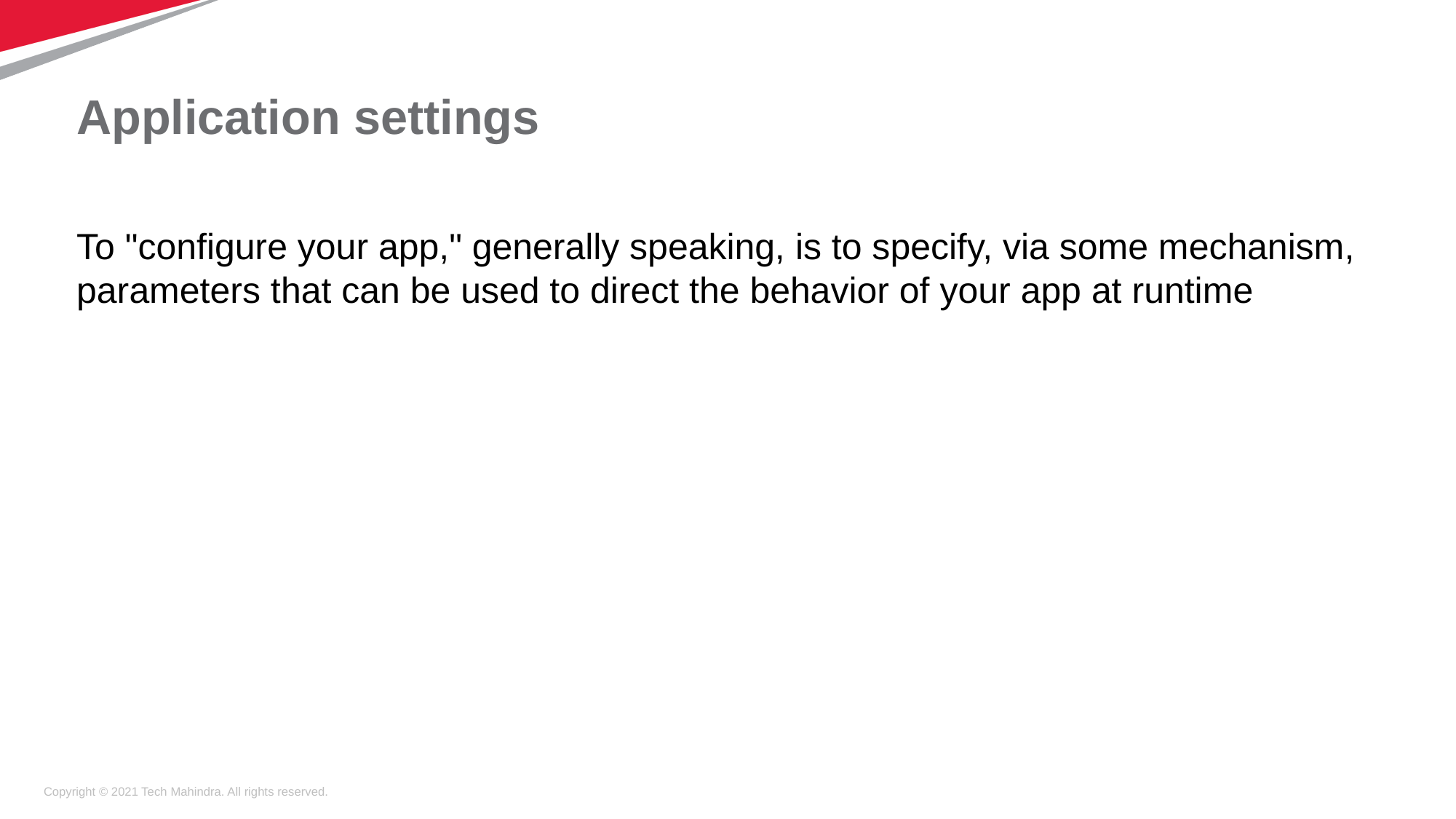

# Application settings
To "configure your app," generally speaking, is to specify, via some mechanism, parameters that can be used to direct the behavior of your app at runtime